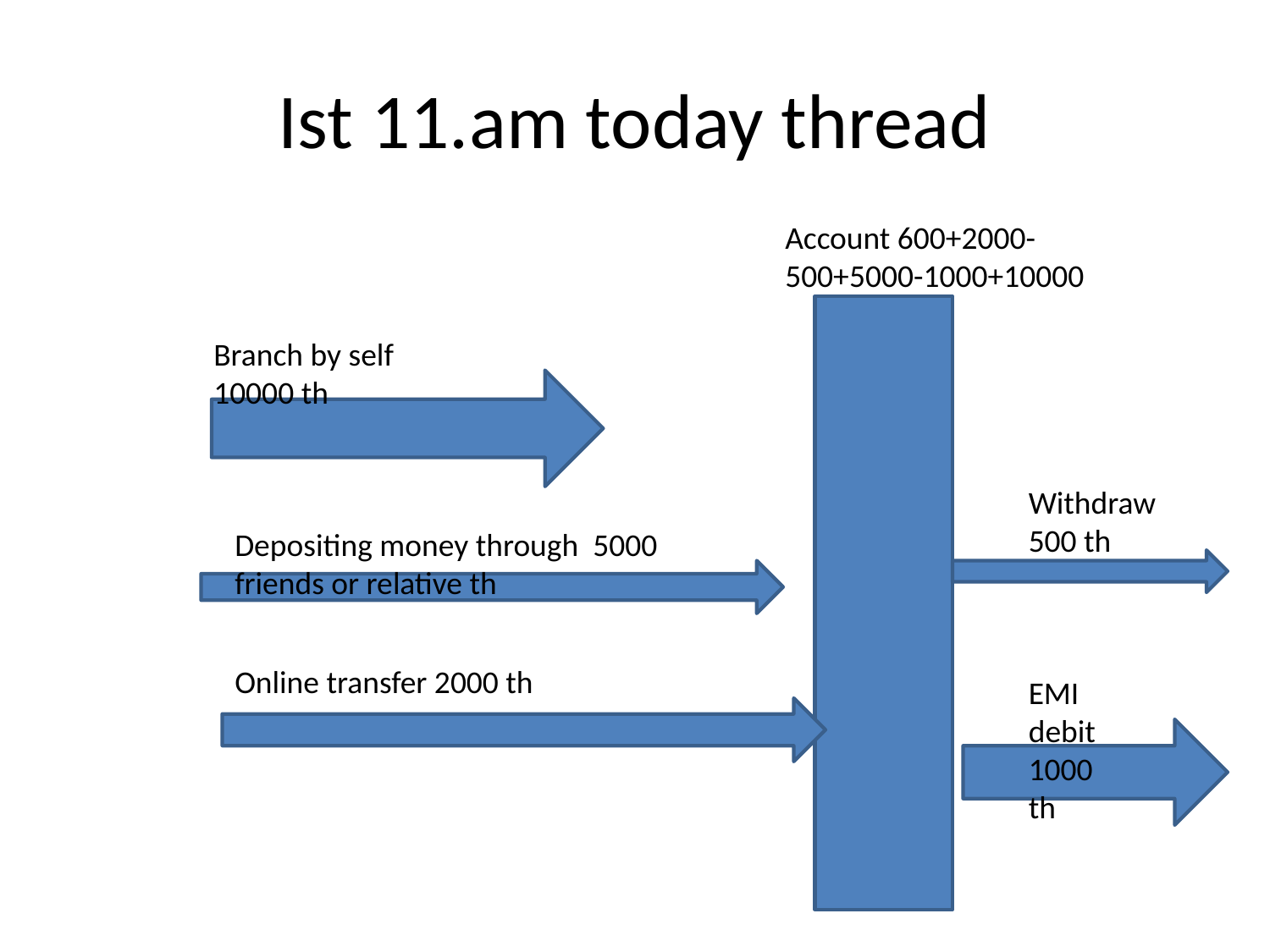

# Ist 11.am today thread
Account 600+2000-500+5000-1000+10000

Branch by self 10000 th

Withdraw 500 th
Depositing money through  5000 friends or relative th

Online transfer 2000 th
EMI debit 1000 th